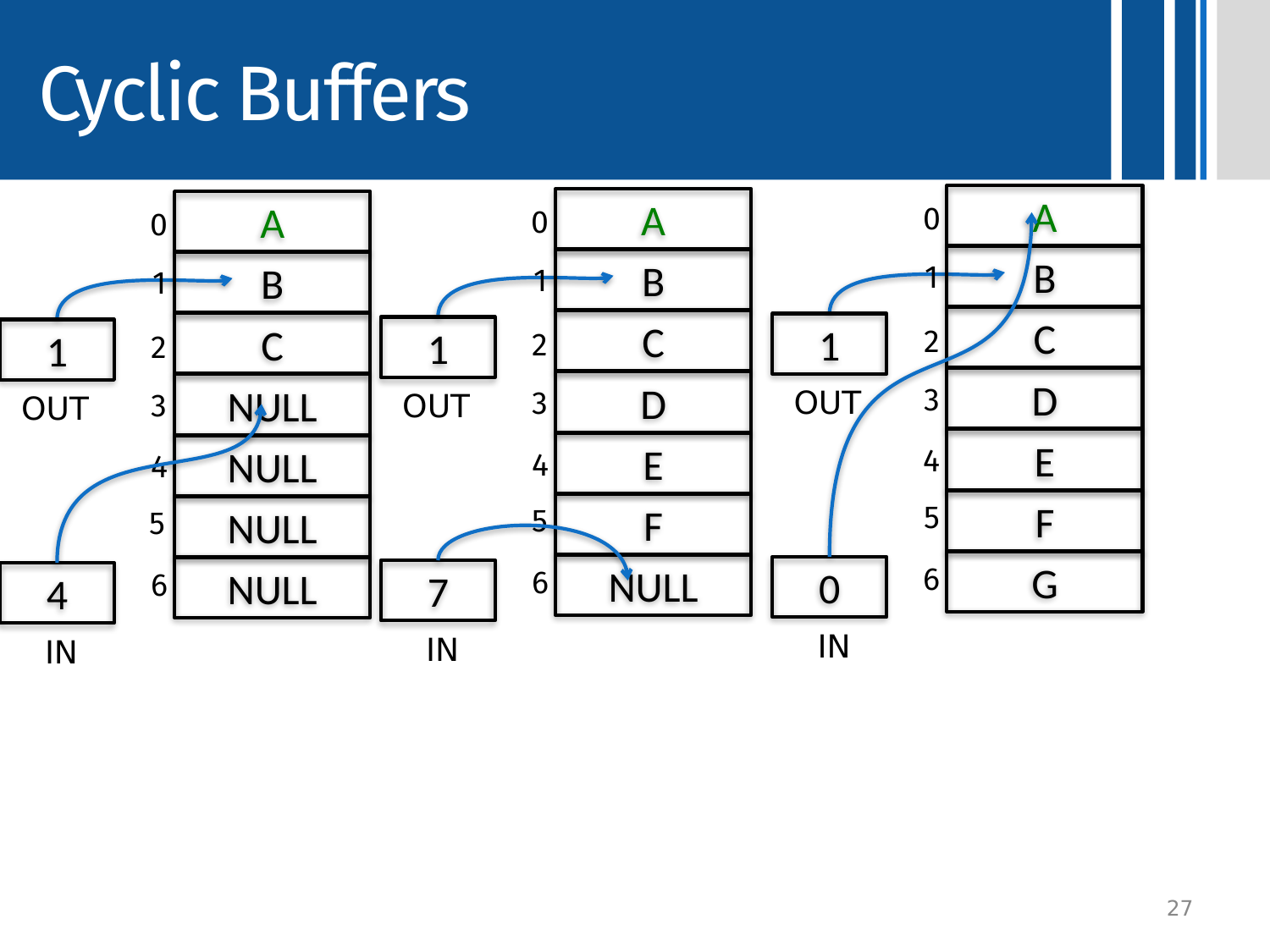

# Cyclic Buffers

A
B
C
D
E
F
G
0
1
1
2
3
OUT
4
5
6
0
IN

A
B
C
D
E
F
NULL
0
1
1
2
3
OUT
4
5
6
7
IN

A
B
C
NULL
NULL
NULL
NULL
0
1
1
2
3
OUT
4
5
6
4
IN

27